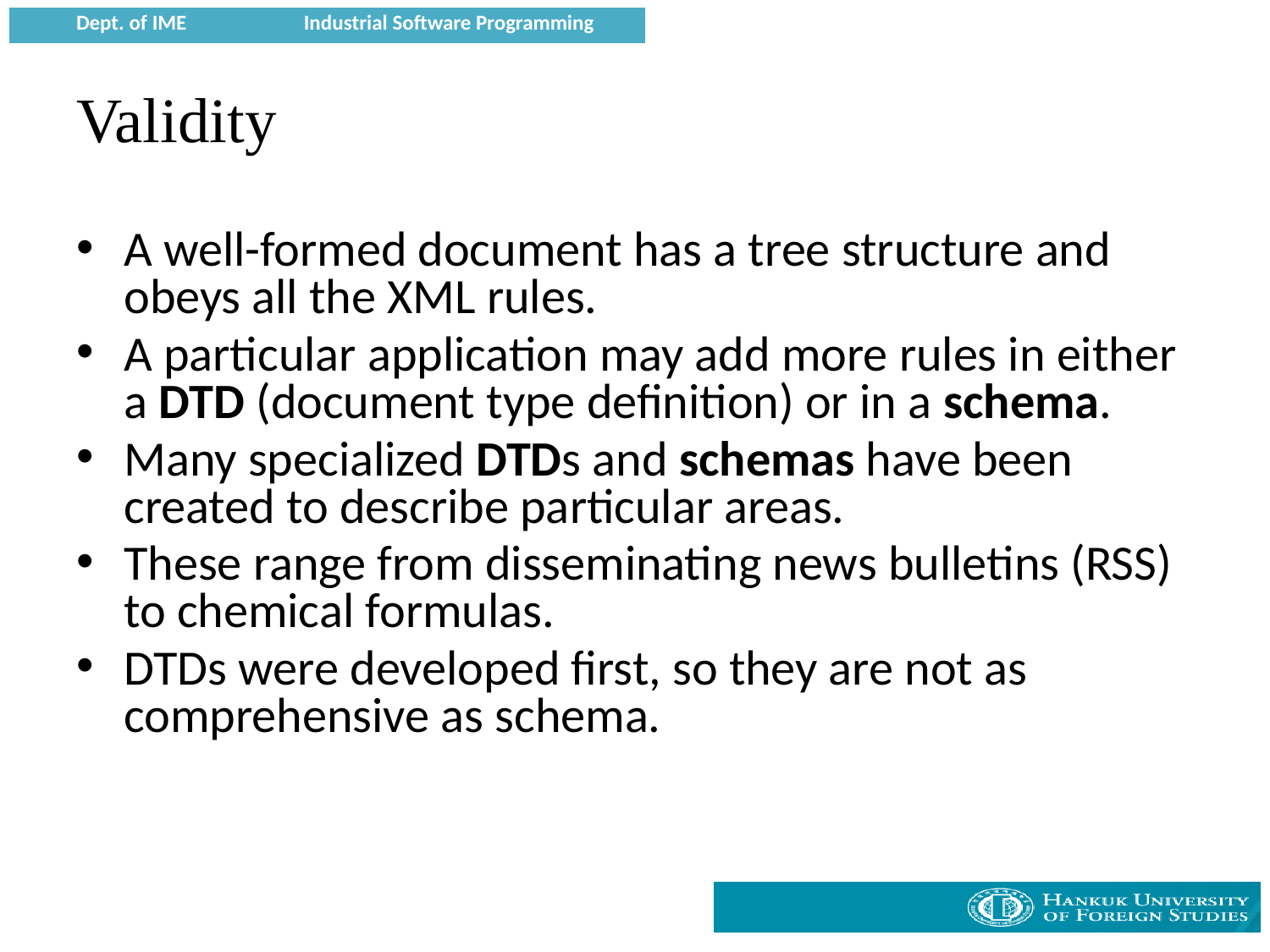

# Validity
A well-formed document has a tree structure and obeys all the XML rules.
A particular application may add more rules in either a DTD (document type definition) or in a schema.
Many specialized DTDs and schemas have been created to describe particular areas.
These range from disseminating news bulletins (RSS) to chemical formulas.
DTDs were developed first, so they are not as comprehensive as schema.